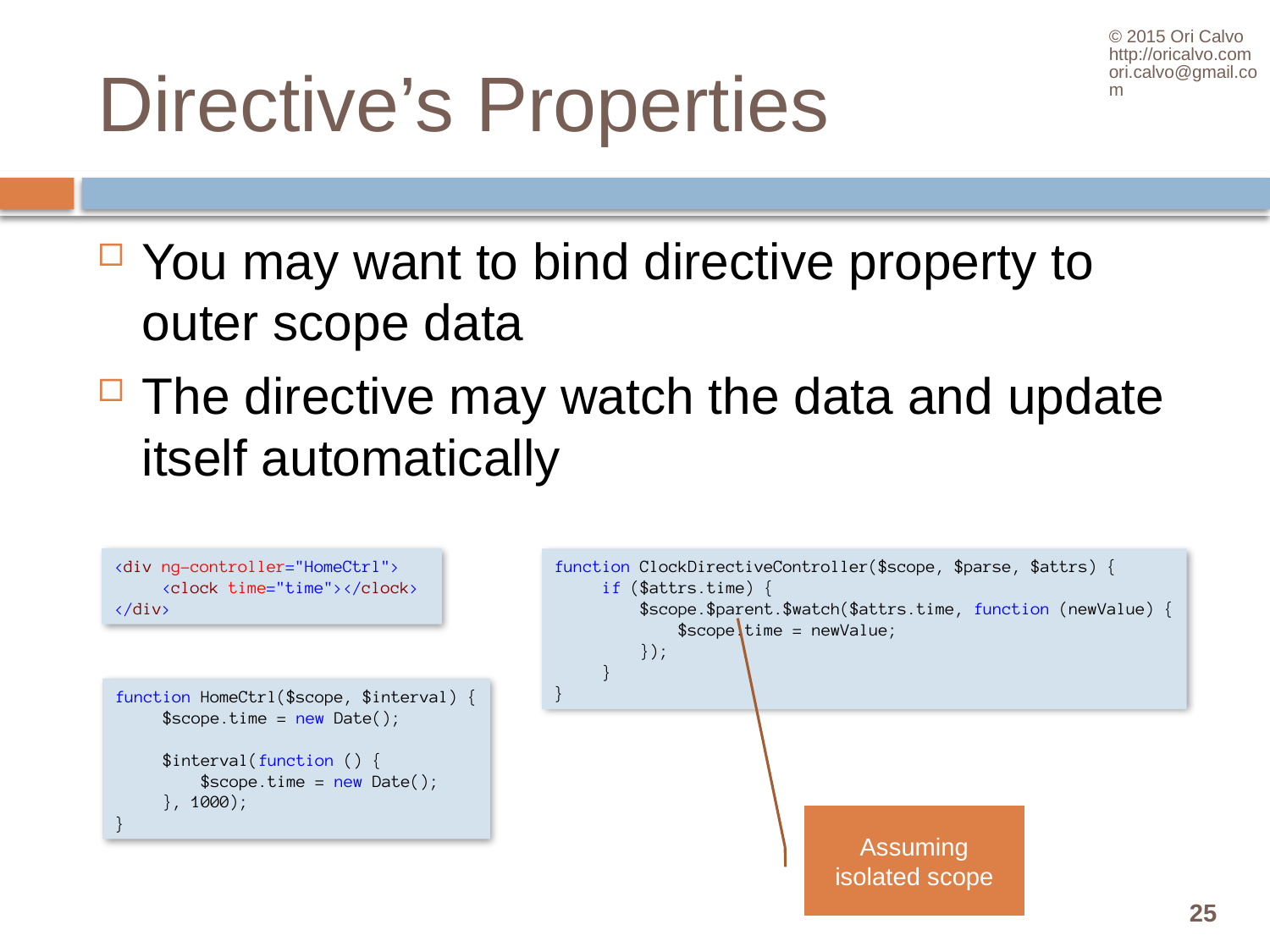

© 2015 Ori Calvo http://oricalvo.com ori.calvo@gmail.com
# Directive’s Properties
You may want to bind directive property to outer scope data
The directive may watch the data and update itself automatically
<div ng-controller="HomeCtrl">
     <clock time="time"></clock>
</div>
function ClockDirectiveController($scope, $parse, $attrs) {
     if ($attrs.time) {
         $scope.$parent.$watch($attrs.time, function (newValue) {
             $scope.time = newValue;
         });
     }
}
function HomeCtrl($scope, $interval) {
     $scope.time = new Date();

     $interval(function () {
         $scope.time = new Date();
     }, 1000);
}
Assuming isolated scope